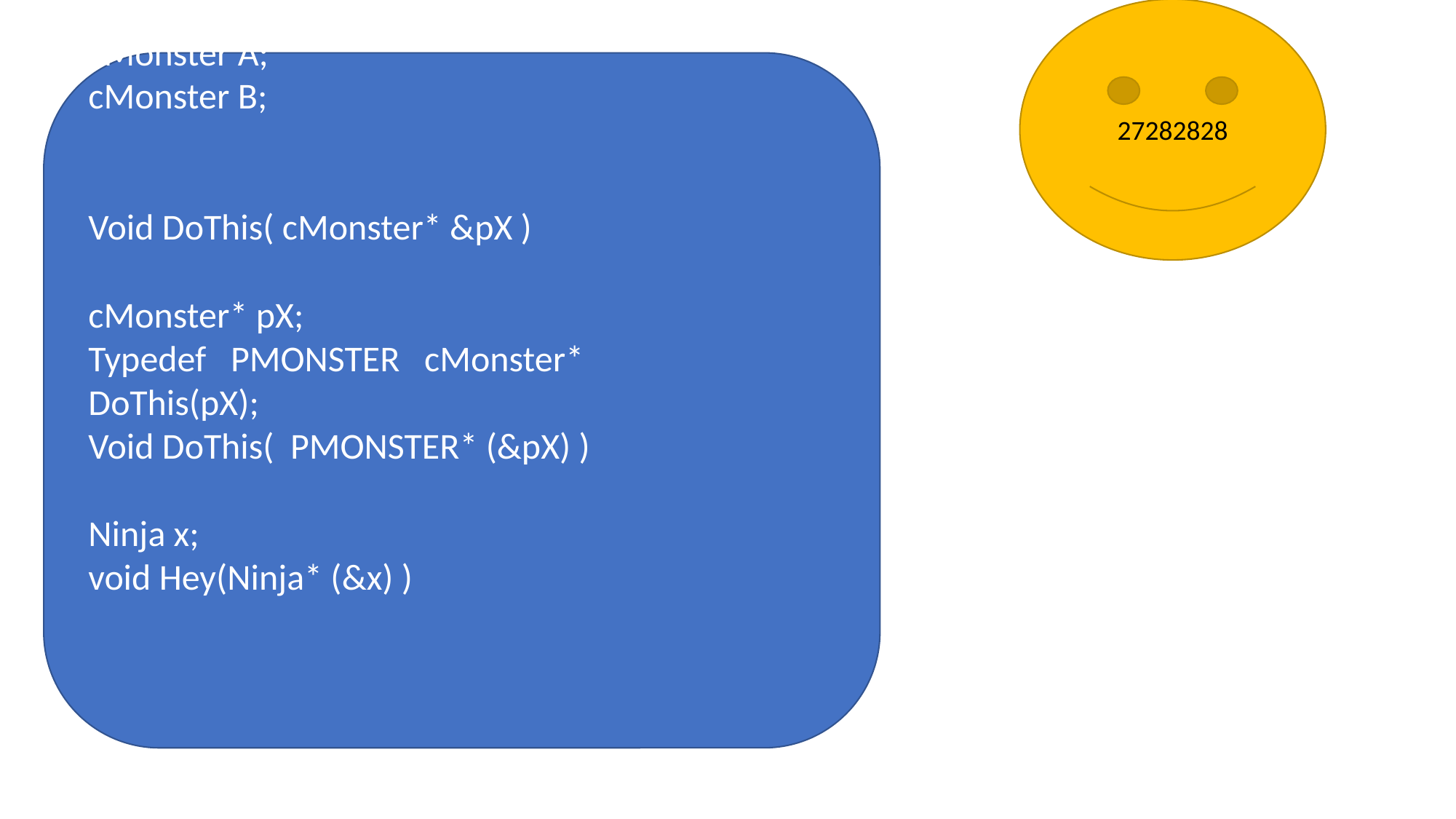

27282828
cMonster A;
cMonster B;

Void DoThis( cMonster* &pX )

cMonster* pX;
Typedef   PMONSTER   cMonster*
DoThis(pX);
Void DoThis(  PMONSTER* (&pX) )

Ninja x;
void Hey(Ninja* (&x) )